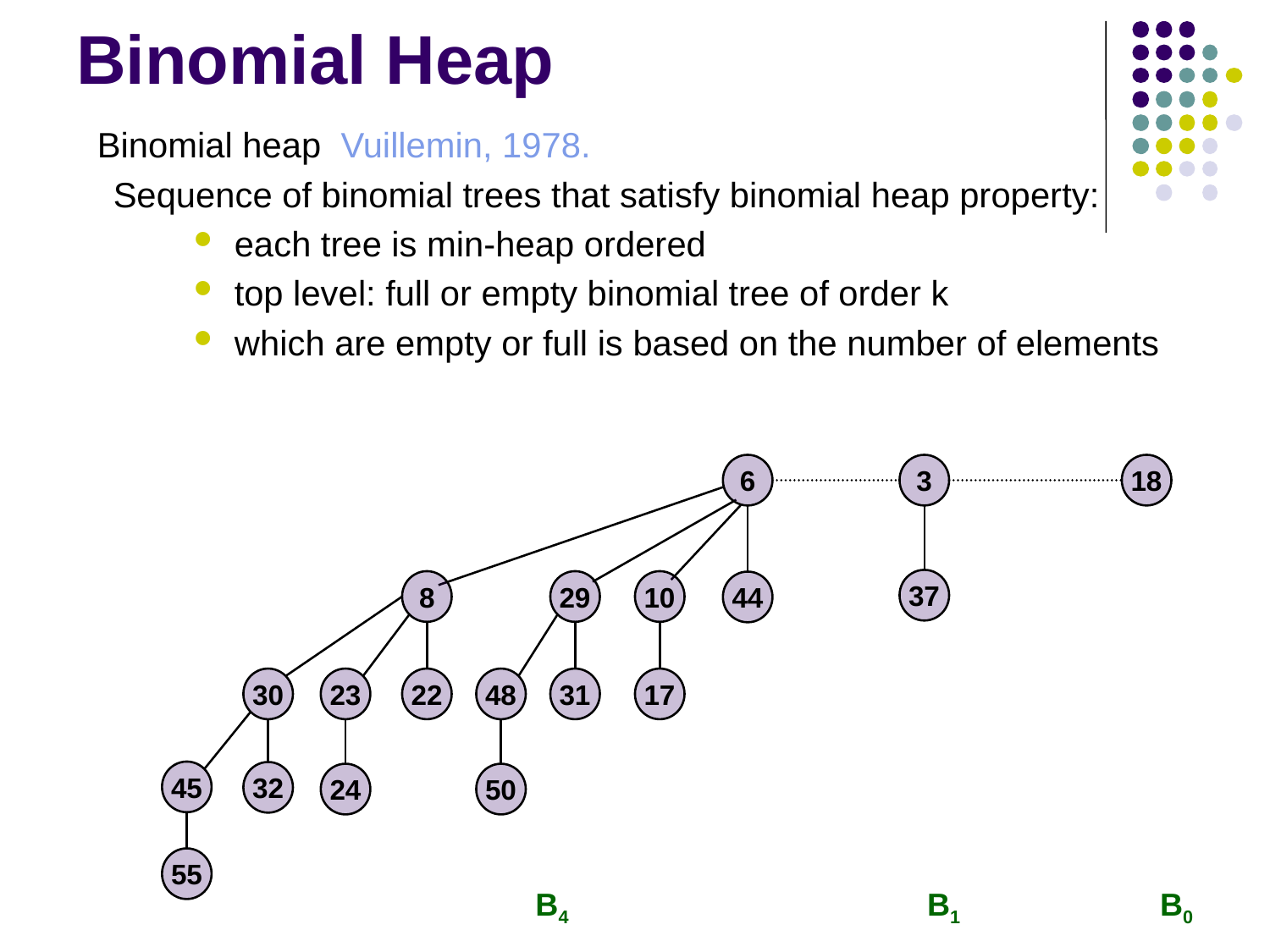

# Binomial Heap
Binomial heap  Vuillemin, 1978.
Sequence of binomial trees that satisfy binomial heap property:
each tree is min-heap ordered
top level: full or empty binomial tree of order k
which are empty or full is based on the number of elements
6
3
18

37
8
29
10
44
30
23
22
48
31
17
45
32
24
50
55
B4
B1
B0